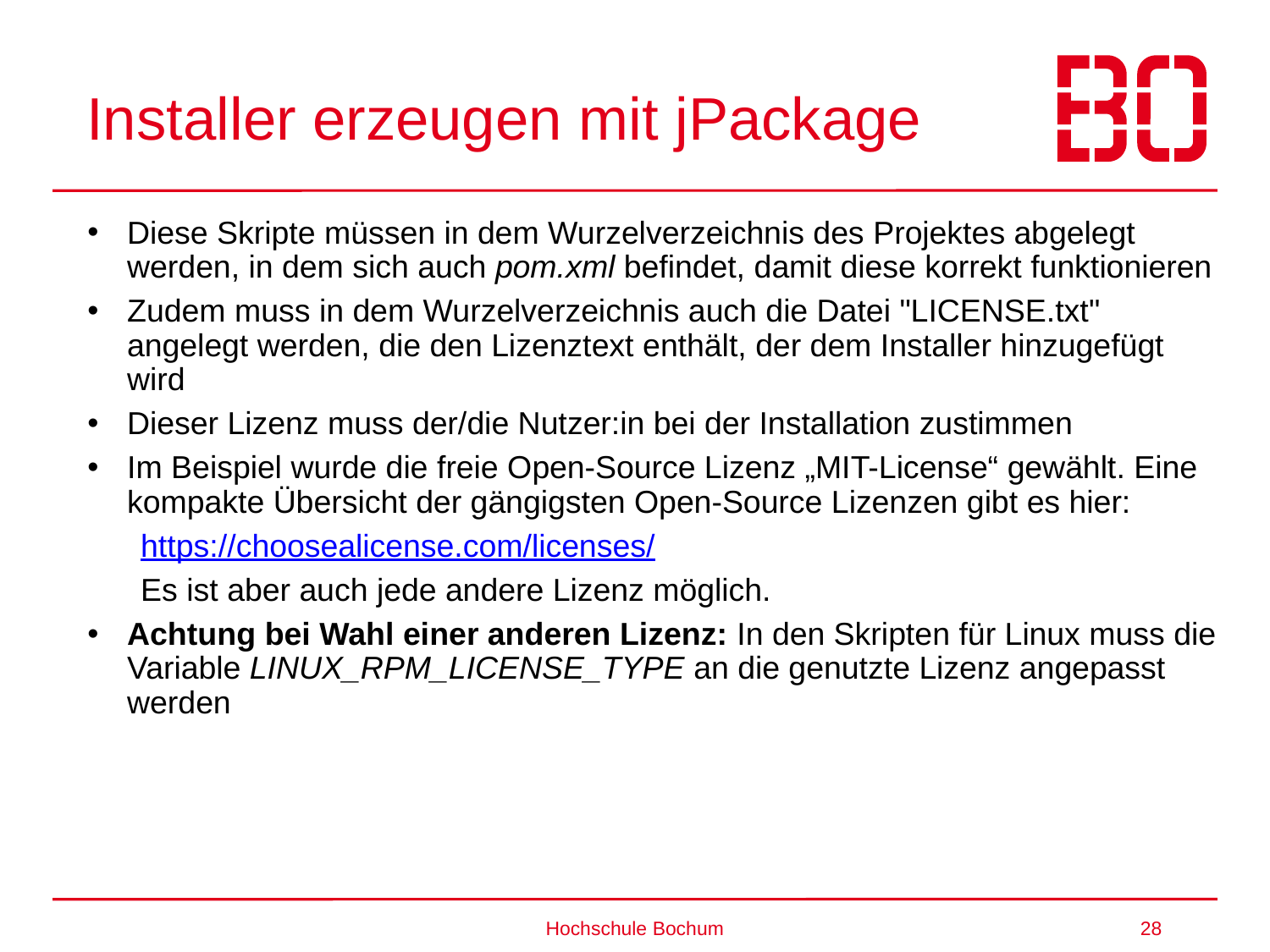

# Installer erzeugen mit jPackage

Diese Skripte müssen in dem Wurzelverzeichnis des Projektes abgelegt werden, in dem sich auch pom.xml befindet, damit diese korrekt funktionieren
Zudem muss in dem Wurzelverzeichnis auch die Datei "LICENSE.txt" angelegt werden, die den Lizenztext enthält, der dem Installer hinzugefügt wird
Dieser Lizenz muss der/die Nutzer:in bei der Installation zustimmen
Im Beispiel wurde die freie Open-Source Lizenz „MIT-License“ gewählt. Eine kompakte Übersicht der gängigsten Open-Source Lizenzen gibt es hier:
      https://choosealicense.com/licenses/
      Es ist aber auch jede andere Lizenz möglich.
Achtung bei Wahl einer anderen Lizenz: In den Skripten für Linux muss die Variable LINUX_RPM_LICENSE_TYPE an die genutzte Lizenz angepasst werden
Hochschule Bochum

28